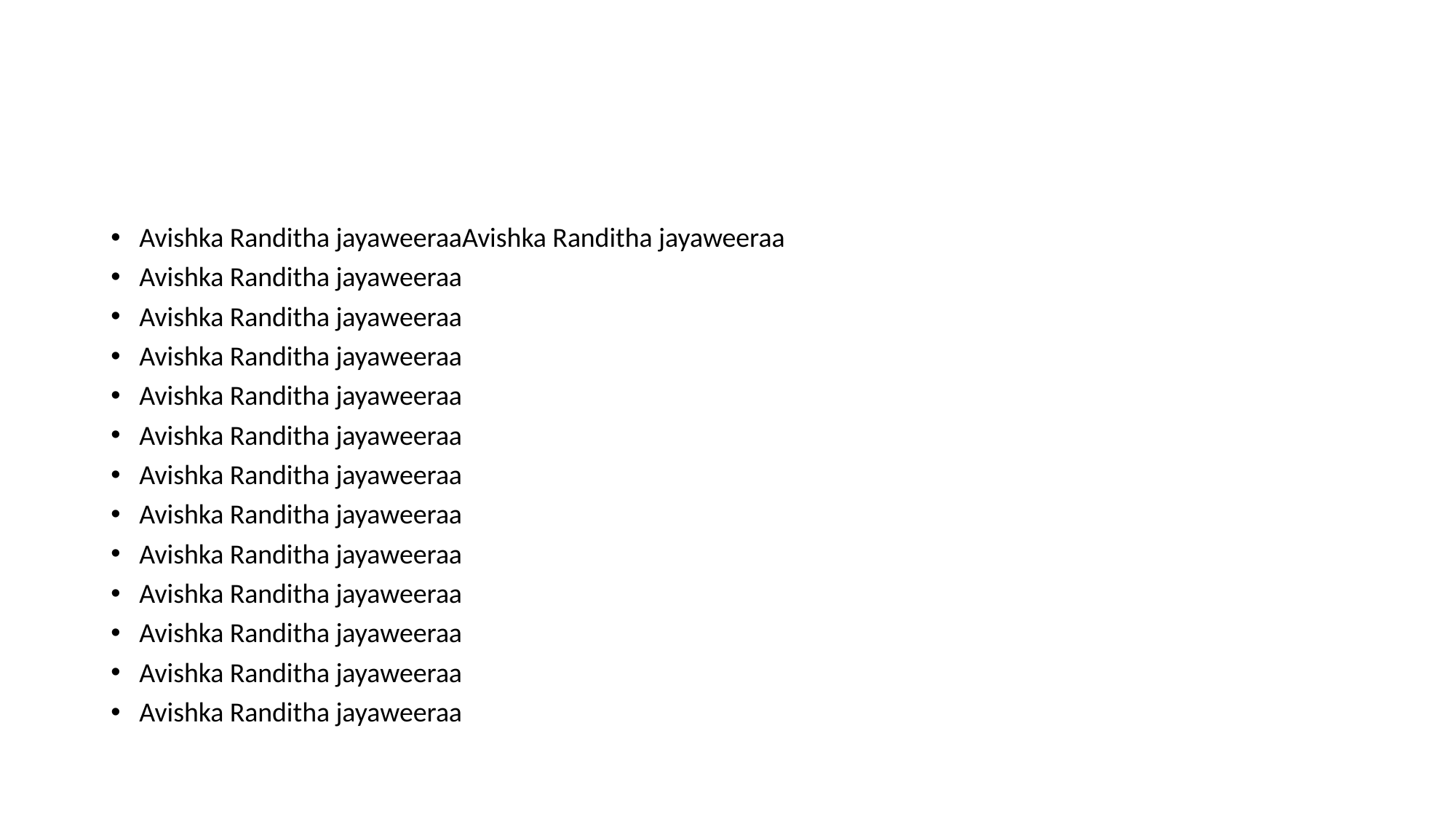

#
Avishka Randitha jayaweeraaAvishka Randitha jayaweeraa
Avishka Randitha jayaweeraa
Avishka Randitha jayaweeraa
Avishka Randitha jayaweeraa
Avishka Randitha jayaweeraa
Avishka Randitha jayaweeraa
Avishka Randitha jayaweeraa
Avishka Randitha jayaweeraa
Avishka Randitha jayaweeraa
Avishka Randitha jayaweeraa
Avishka Randitha jayaweeraa
Avishka Randitha jayaweeraa
Avishka Randitha jayaweeraa